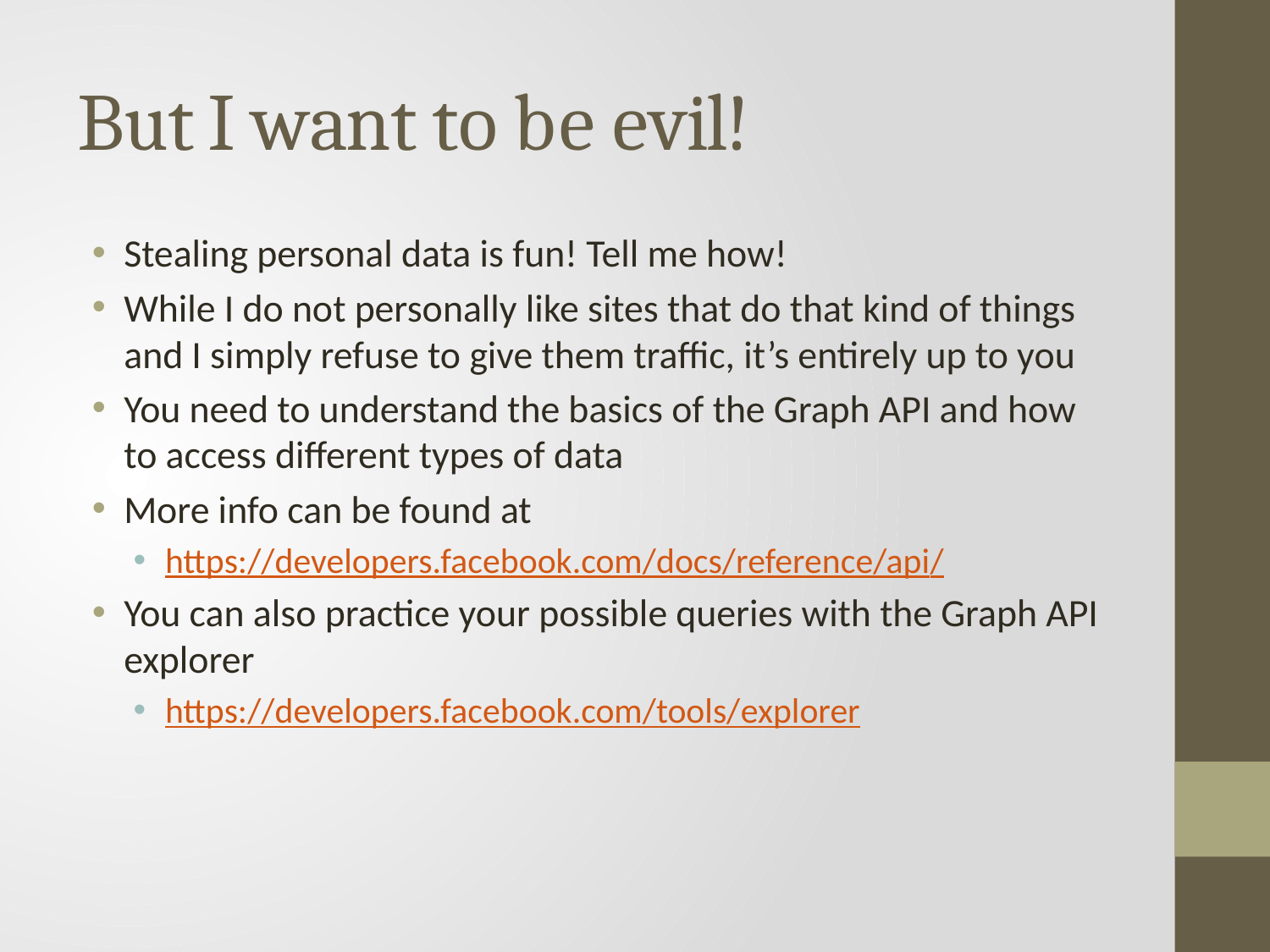

# But I want to be evil!
Stealing personal data is fun! Tell me how!
While I do not personally like sites that do that kind of things and I simply refuse to give them traffic, it’s entirely up to you
You need to understand the basics of the Graph API and how to access different types of data
More info can be found at
https://developers.facebook.com/docs/reference/api/
You can also practice your possible queries with the Graph API explorer
https://developers.facebook.com/tools/explorer